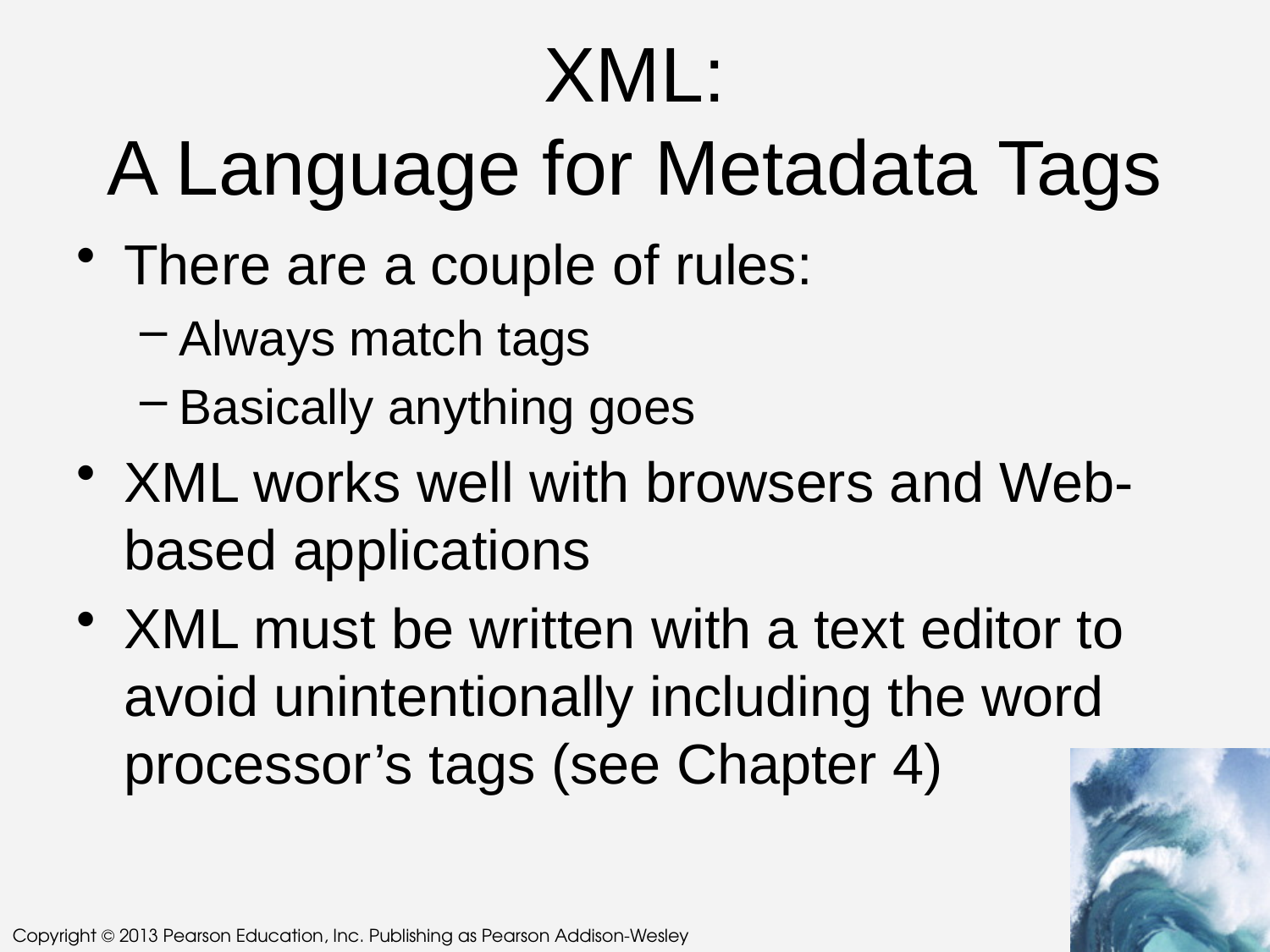

# XML: A Language for Metadata Tags
There are a couple of rules:
Always match tags
Basically anything goes
XML works well with browsers and Web-based applications
XML must be written with a text editor to avoid unintentionally including the word processor’s tags (see Chapter 4)